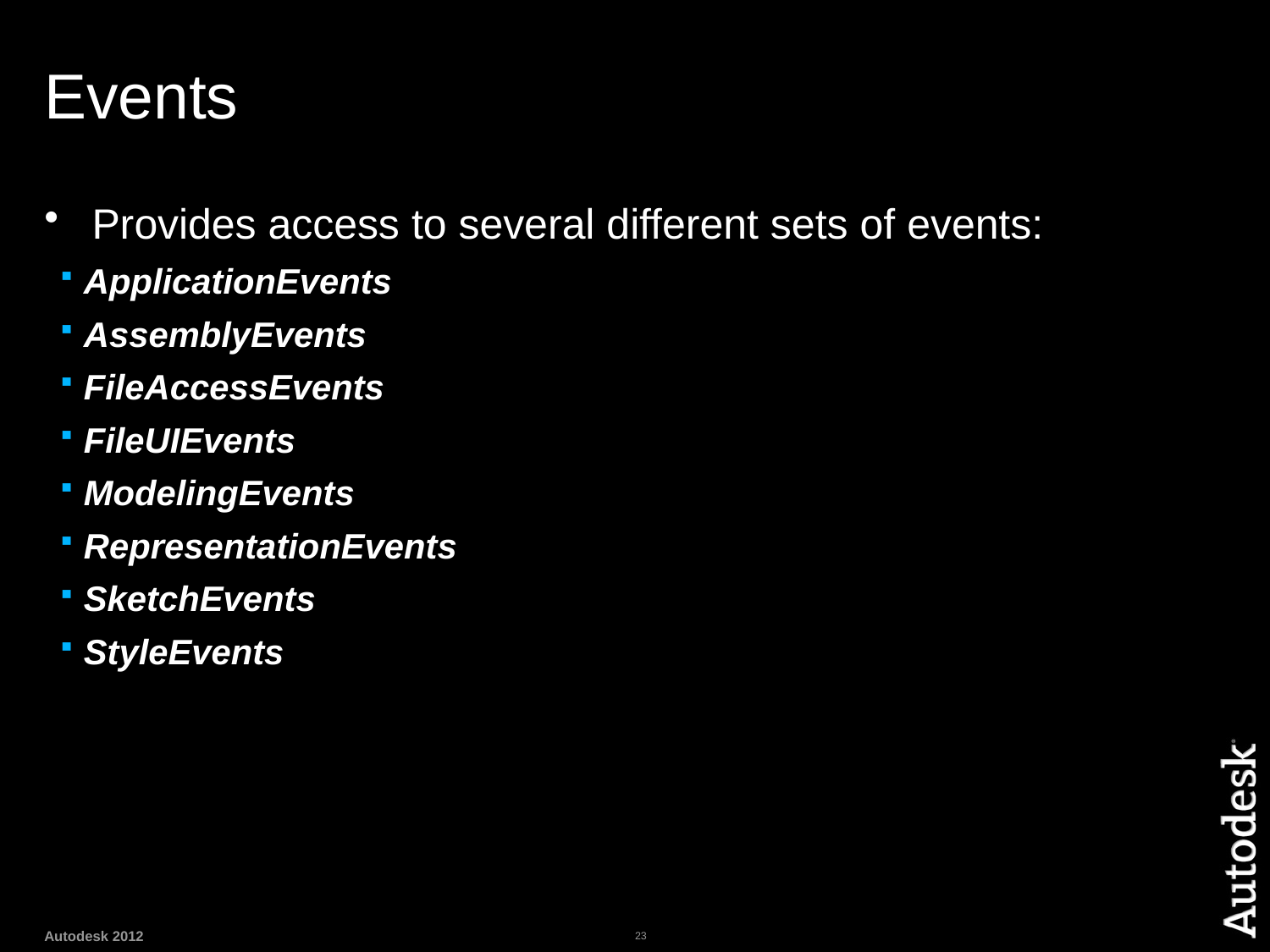

# Events
Provides access to several different sets of events:
ApplicationEvents
AssemblyEvents
FileAccessEvents
FileUIEvents
ModelingEvents
RepresentationEvents
SketchEvents
StyleEvents